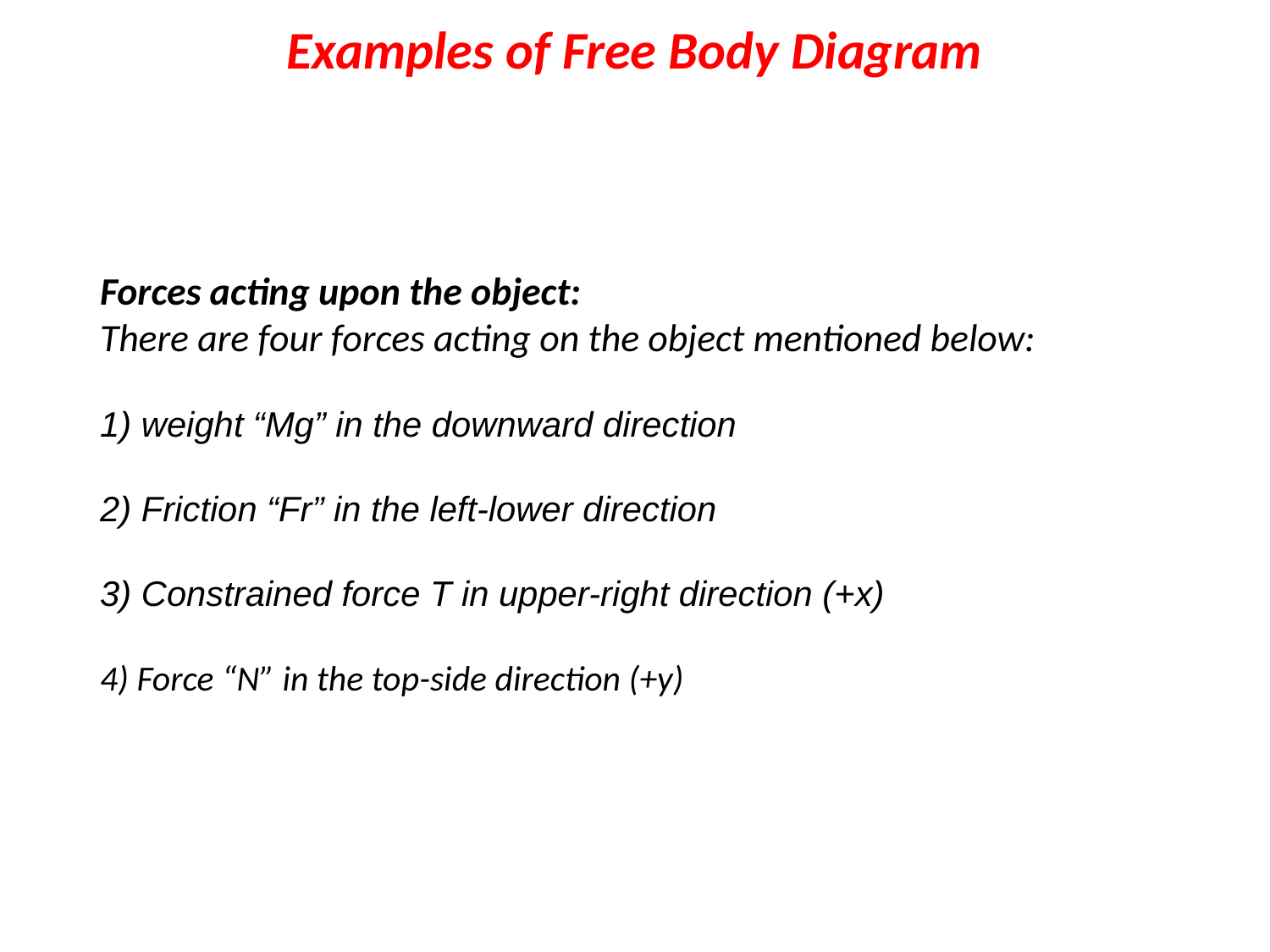

Examples of Free Body Diagram
Forces acting upon the object:
There are four forces acting on the object mentioned below:

 weight “Mg” in the downward direction

2) Friction “Fr” in the left-lower direction

3) Constrained force T in upper-right direction (+x)

4) Force “N” in the top-side direction (+y)